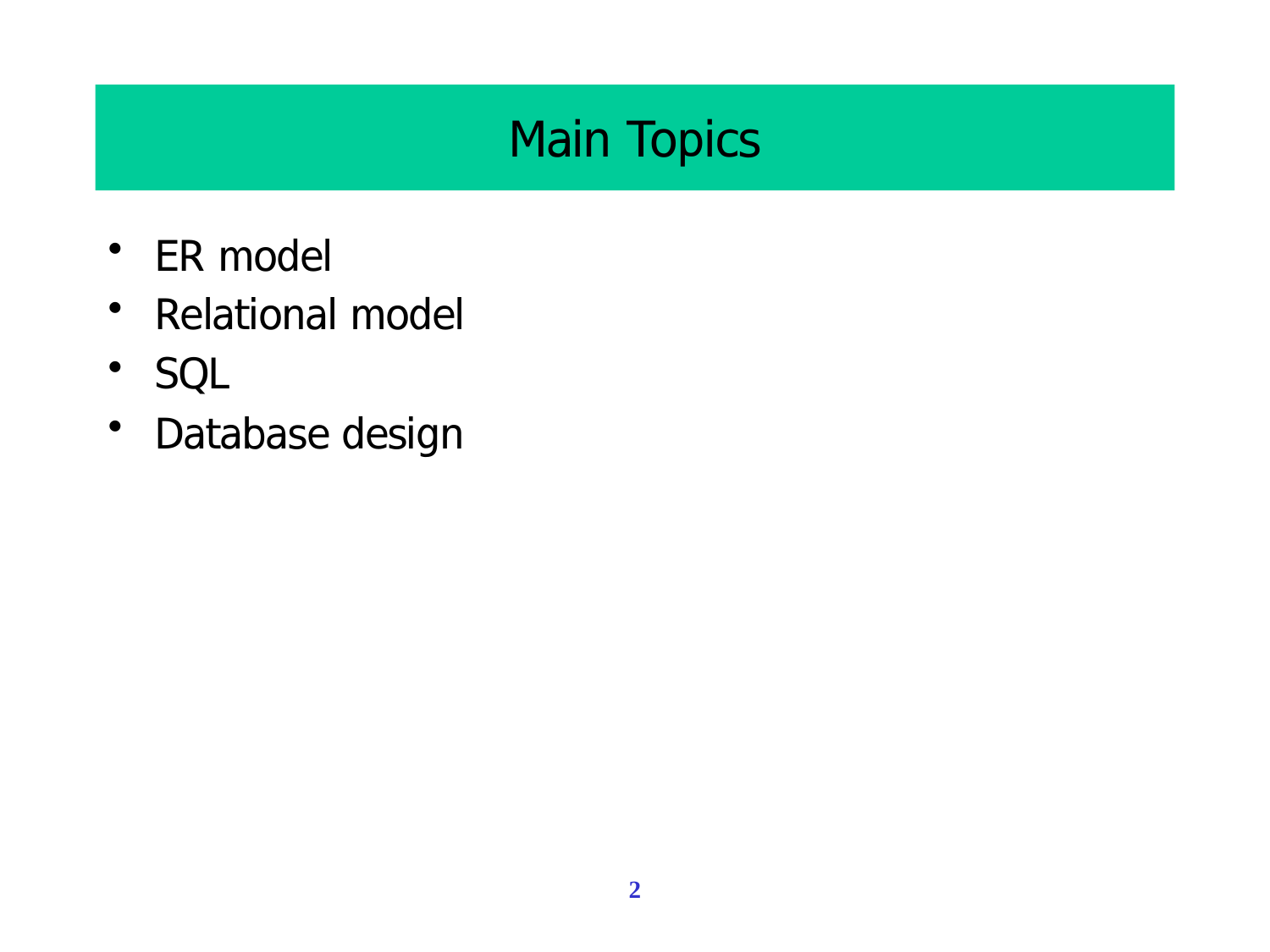

# Main Topics
ER model
Relational model
SQL
Database design
2